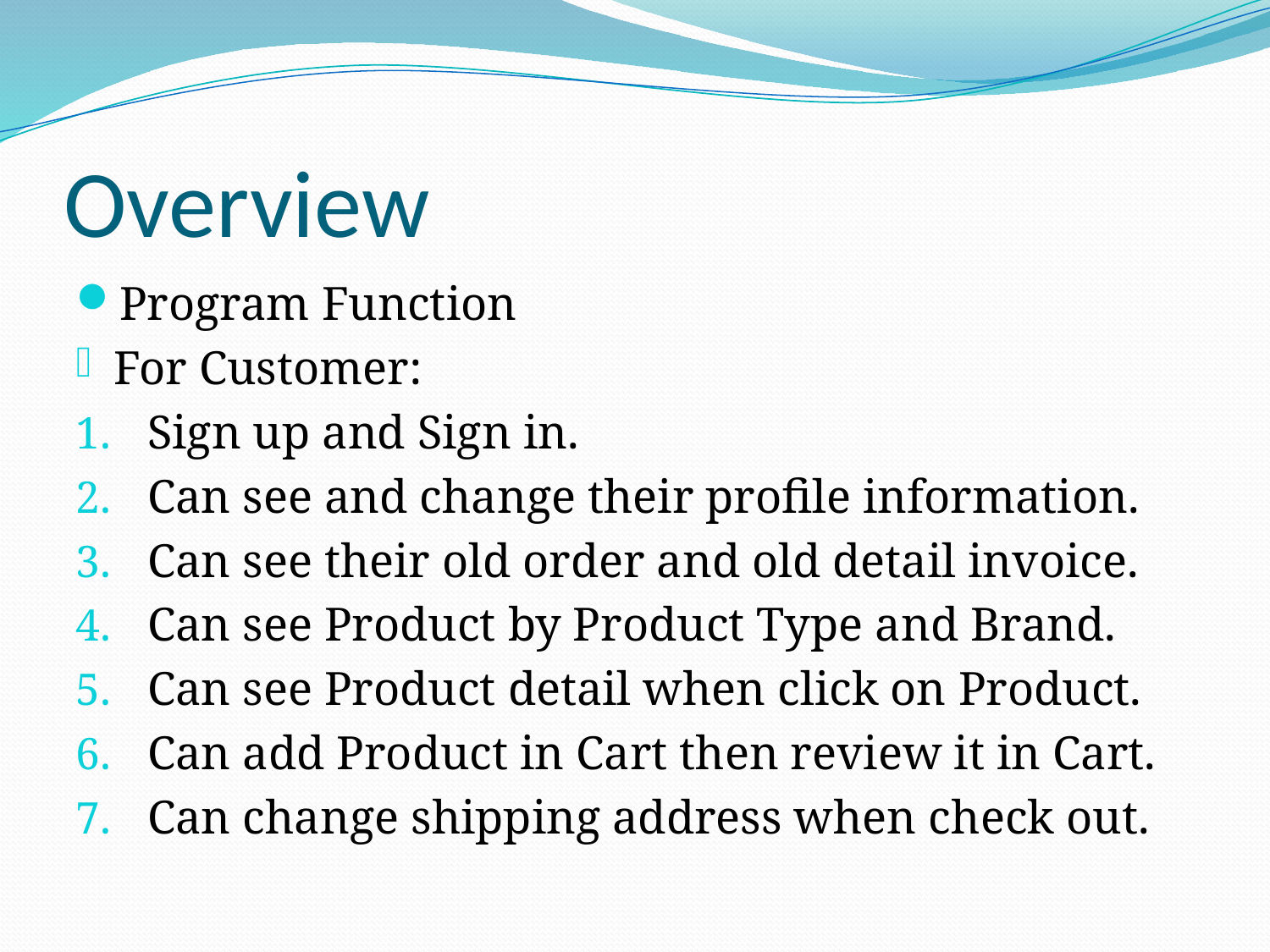

# Overview
Program Function
For Customer:
Sign up and Sign in.
Can see and change their profile information.
Can see their old order and old detail invoice.
Can see Product by Product Type and Brand.
Can see Product detail when click on Product.
Can add Product in Cart then review it in Cart.
Can change shipping address when check out.